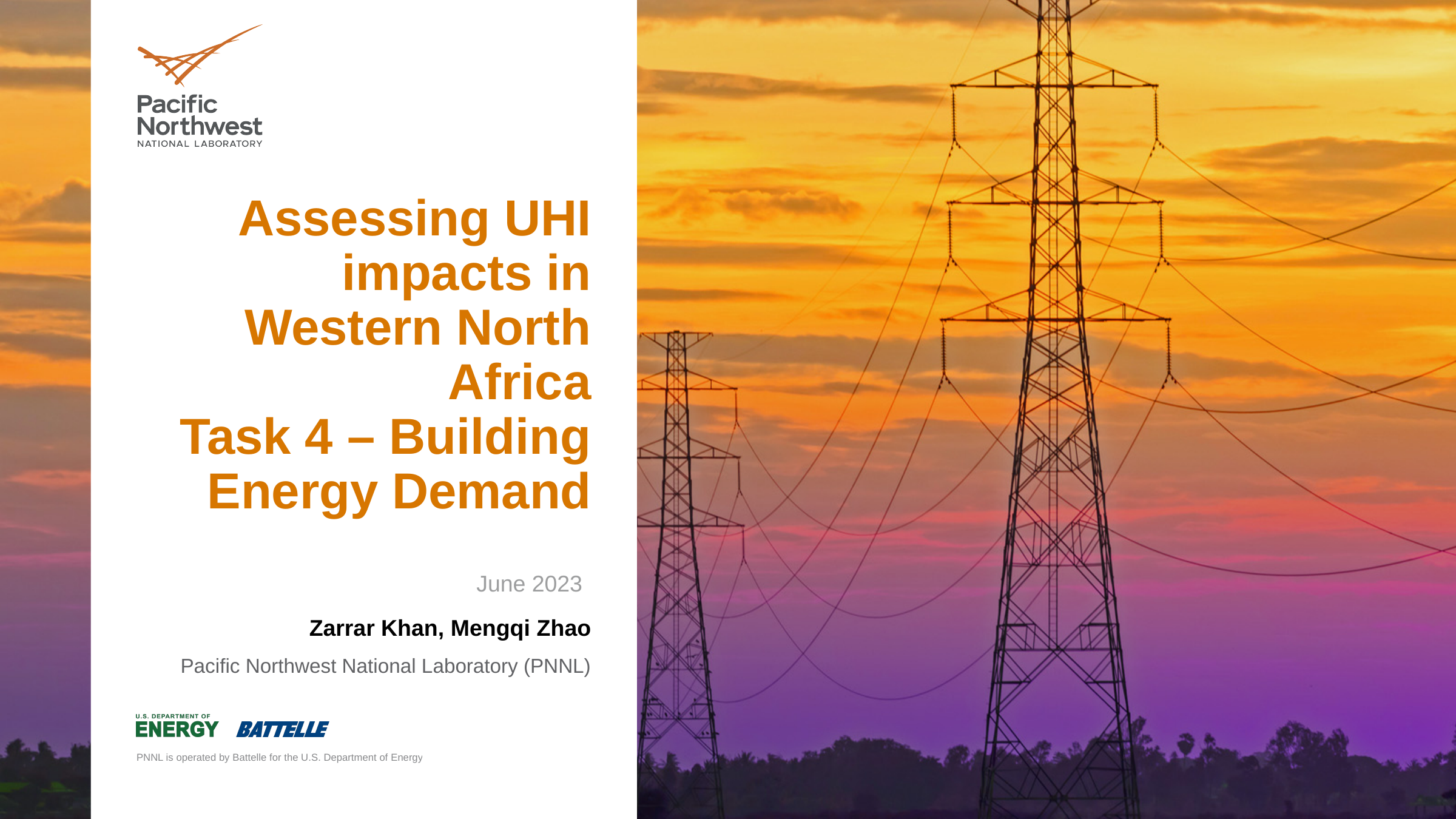

# Assessing UHI impacts in Western North Africa Task 4 – Building Energy Demand
June 2023
Zarrar Khan, Mengqi Zhao
Pacific Northwest National Laboratory (PNNL)